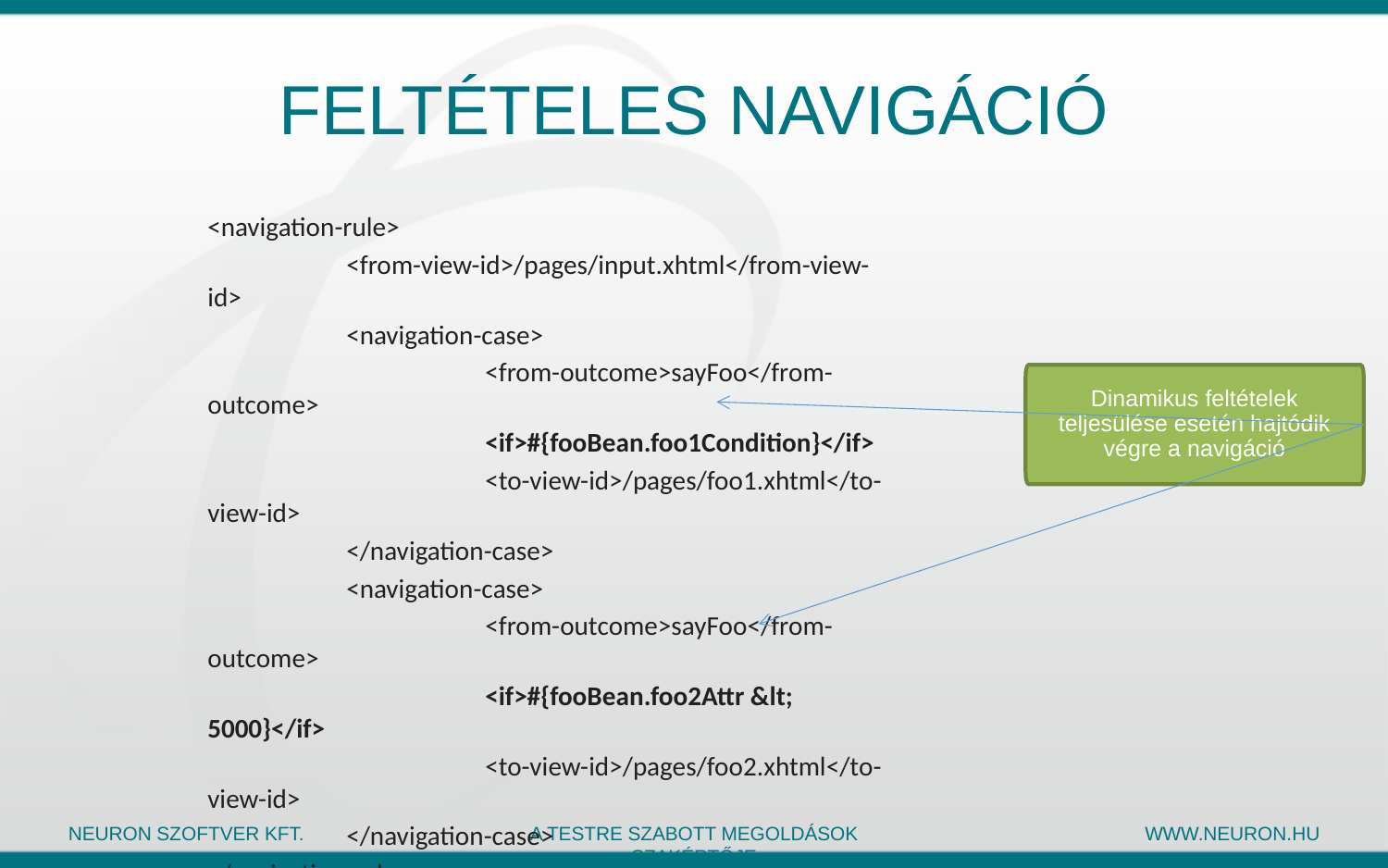

# Feltételes Navigáció
<navigation-rule>
	<from-view-id>/pages/input.xhtml</from-view-id>
	<navigation-case>
		<from-outcome>sayFoo</from-outcome>
		<if>#{fooBean.foo1Condition}</if>
		<to-view-id>/pages/foo1.xhtml</to-view-id>
	</navigation-case>
	<navigation-case>
		<from-outcome>sayFoo</from-outcome>
		<if>#{fooBean.foo2Attr &lt; 5000}</if>
		<to-view-id>/pages/foo2.xhtml</to-view-id>
	</navigation-case>
</navigation-rule>
Dinamikus feltételek teljesülése esetén hajtódik végre a navigáció